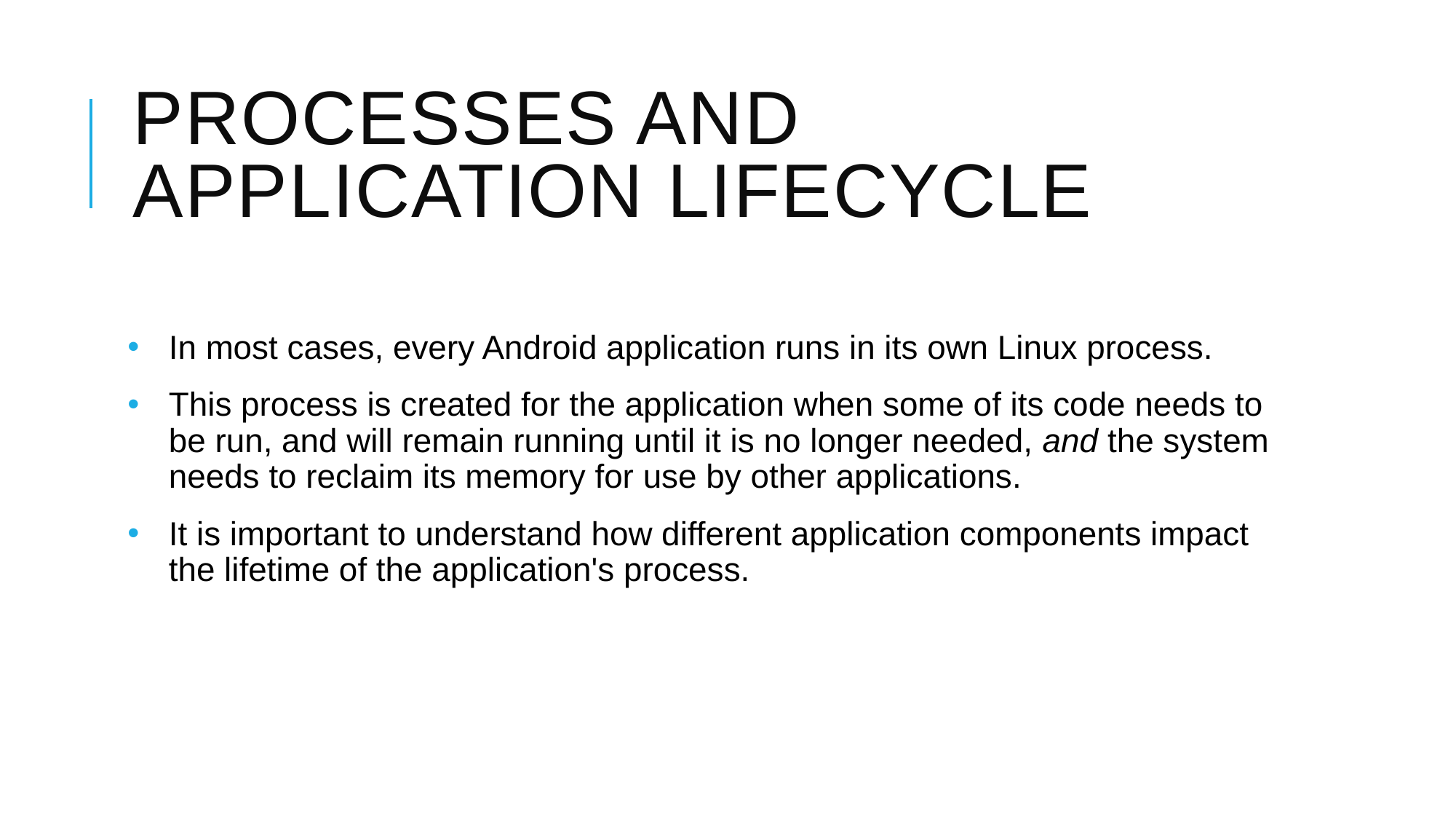

# Processes and Application Lifecycle
In most cases, every Android application runs in its own Linux process.
This process is created for the application when some of its code needs to be run, and will remain running until it is no longer needed, and the system needs to reclaim its memory for use by other applications.
It is important to understand how different application components impact the lifetime of the application's process.